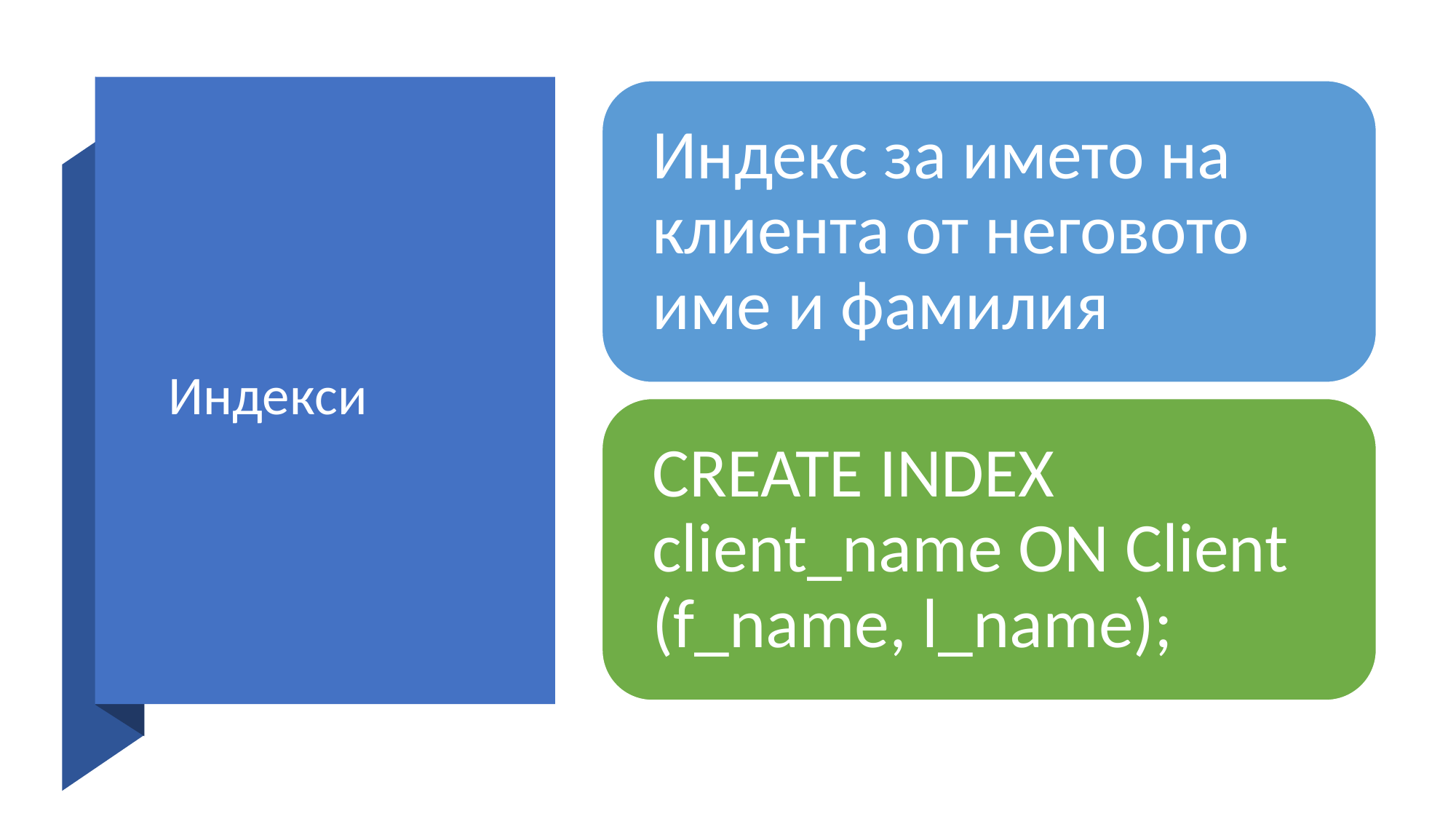

Индекс за името на клиента от неговото име и фамилия
CREATE INDEX client_name ON Client (f_name, l_name);

# Индекси